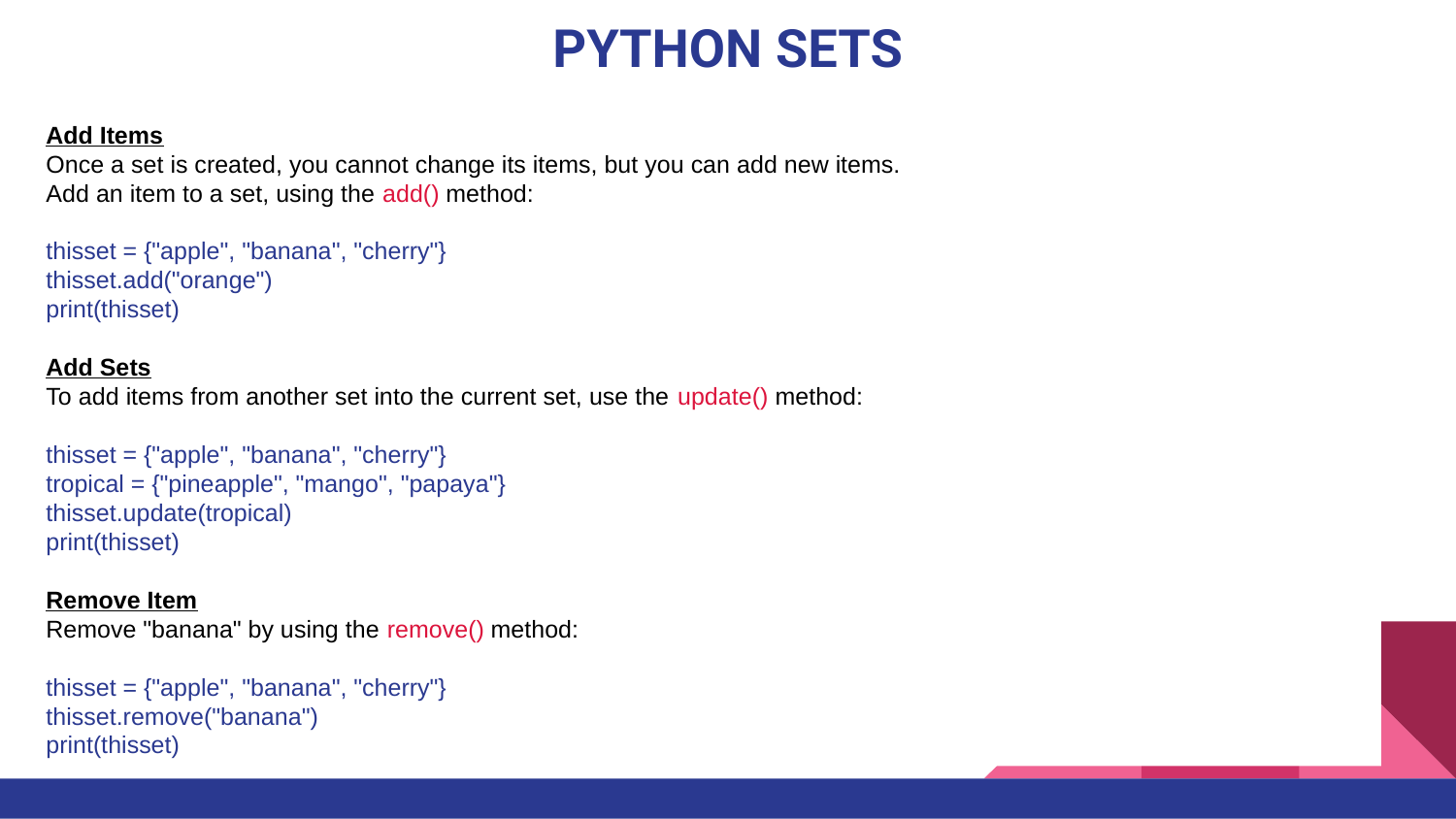

# PYTHON SETS
Add Items
Once a set is created, you cannot change its items, but you can add new items.
Add an item to a set, using the add() method:

thisset = {"apple", "banana", "cherry"}
thisset.add("orange")
print(thisset)

Add Sets
To add items from another set into the current set, use the update() method:

thisset = {"apple", "banana", "cherry"}
tropical = {"pineapple", "mango", "papaya"}
thisset.update(tropical)
print(thisset)

Remove Item
Remove "banana" by using the remove() method:

thisset = {"apple", "banana", "cherry"}
thisset.remove("banana")
print(thisset)